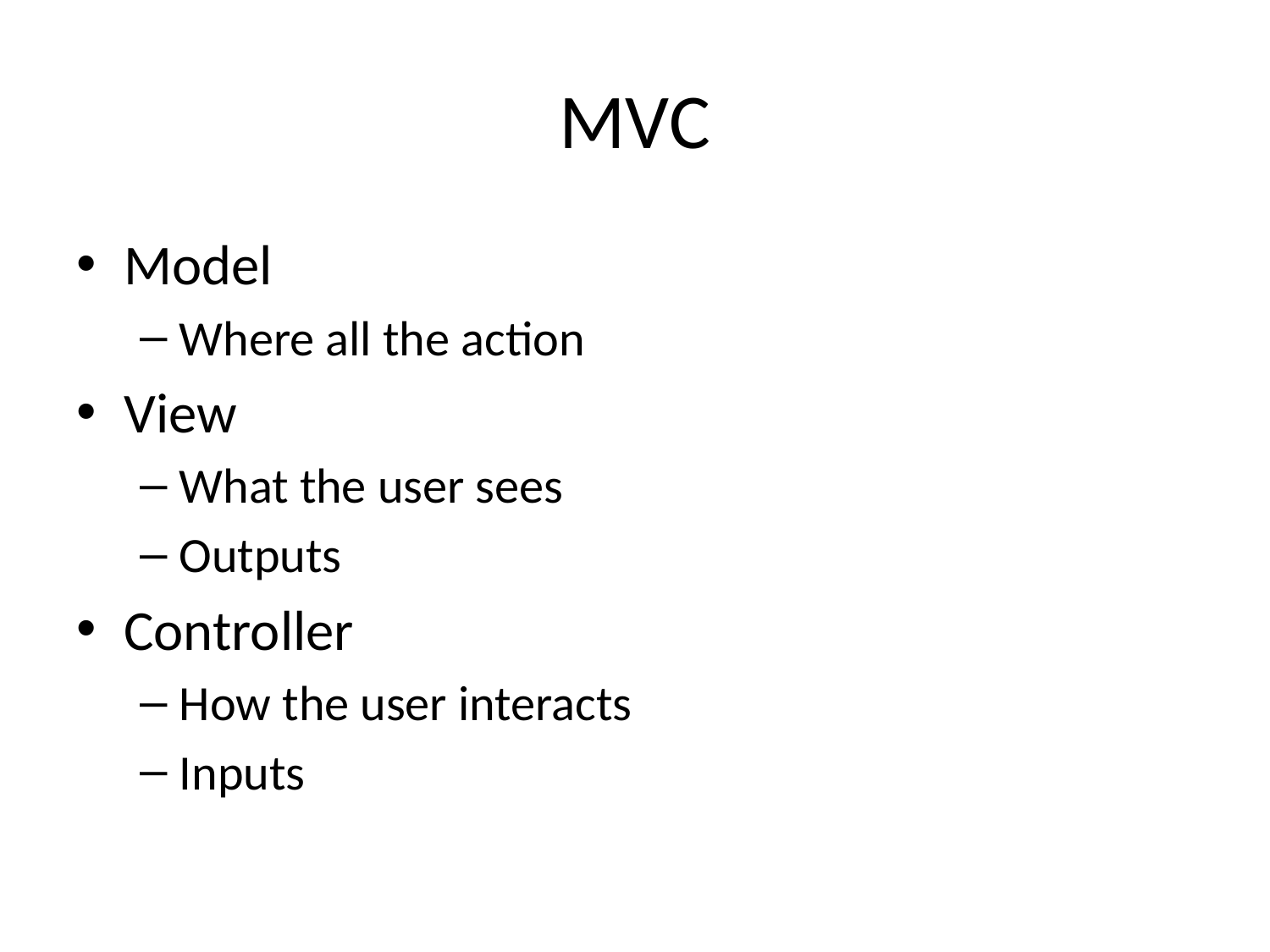

# MVC
Model
Where all the action
View
What the user sees
Outputs
Controller
How the user interacts
Inputs